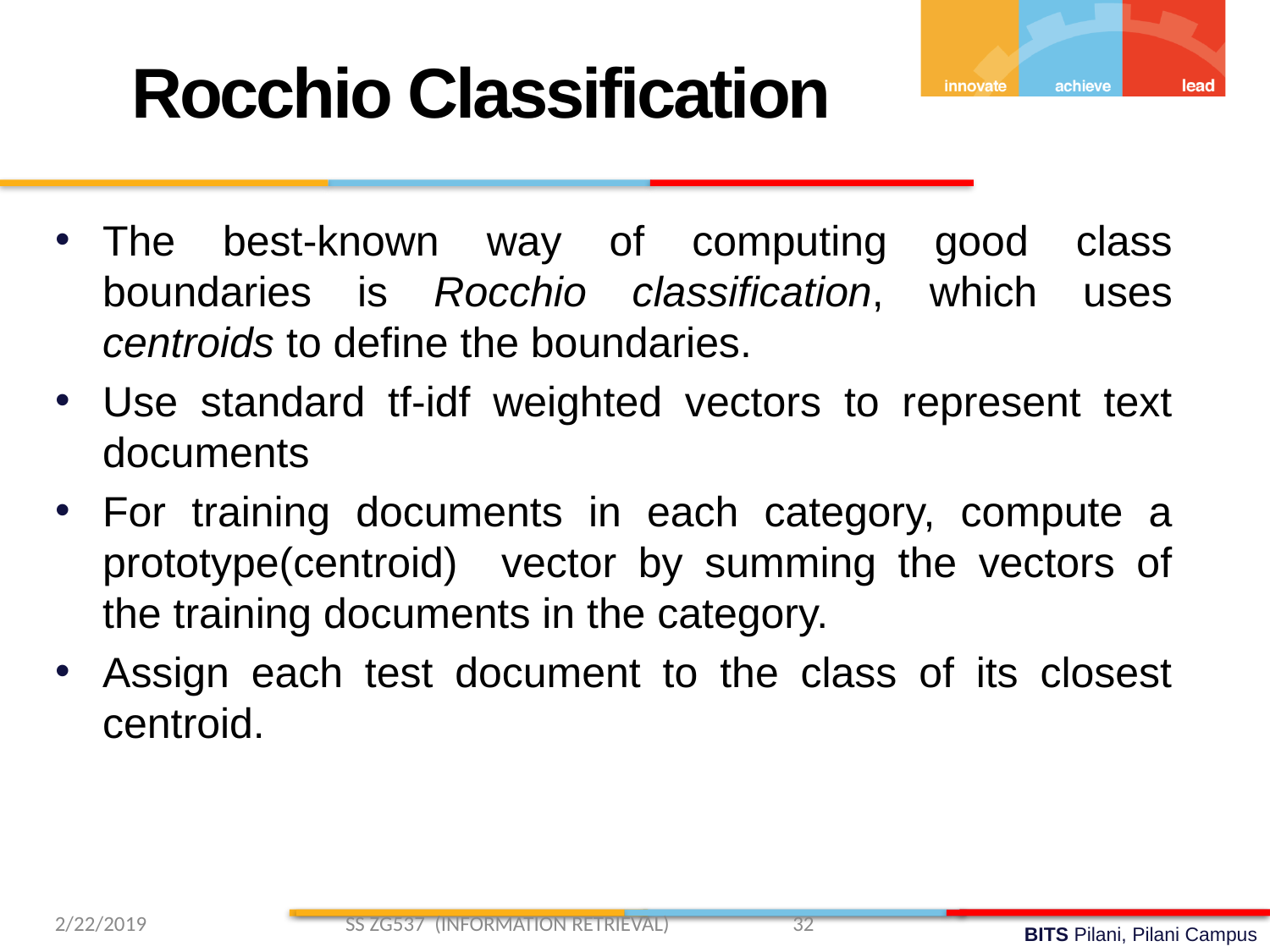

Rocchio Classification
The best-known way of computing good class boundaries is Rocchio classification, which uses centroids to define the boundaries.
Use standard tf-idf weighted vectors to represent text documents
For training documents in each category, compute a prototype(centroid)  vector by summing the vectors of the training documents in the category.
Assign each test document to the class of its closest centroid.
2/22/2019                                         SS ZG537  (INFORMATION RETRIEVAL)                         32